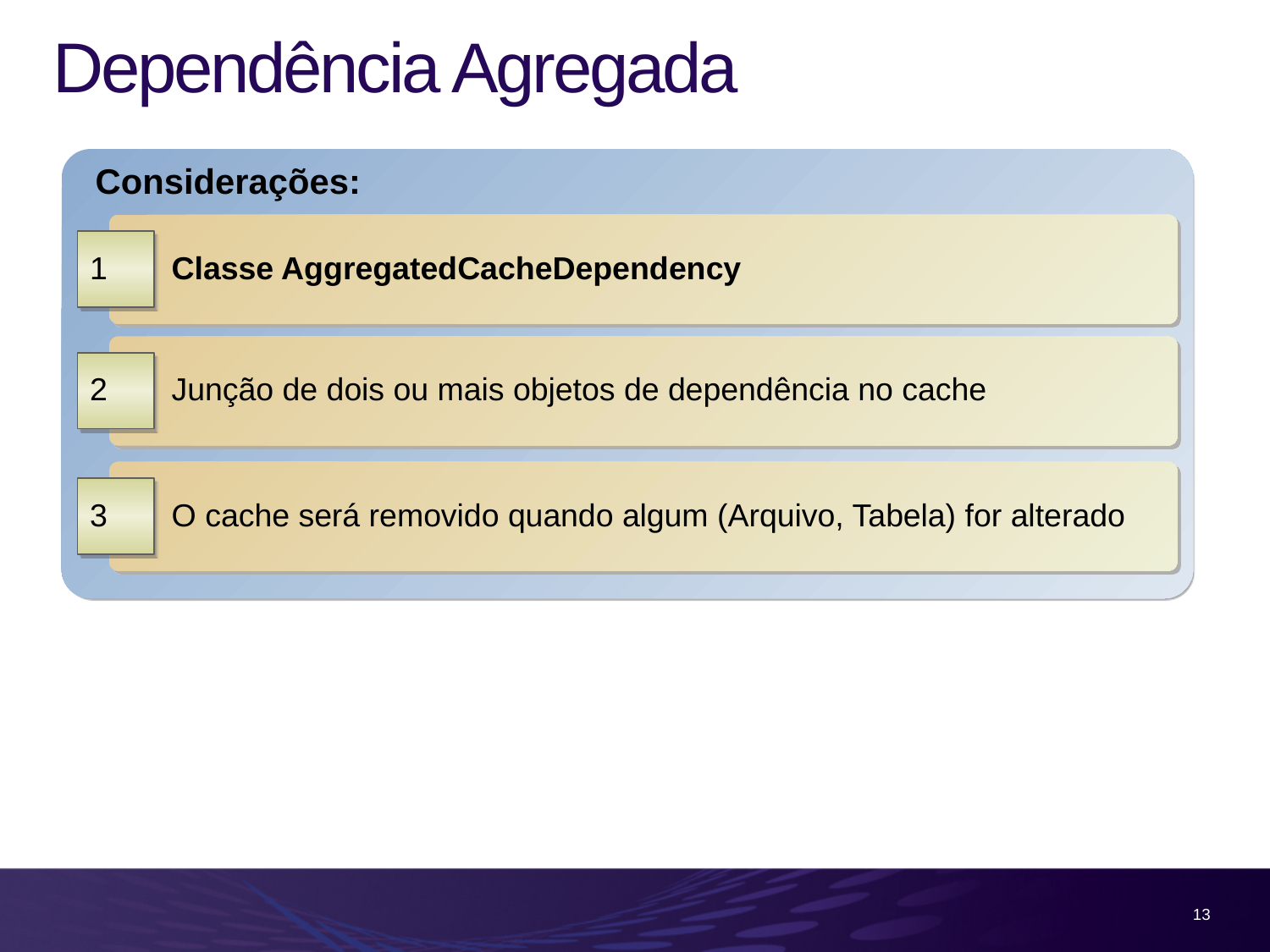

# Dependência Agregada
Considerações:

 Classe AggregatedCacheDependency
1
 Junção de dois ou mais objetos de dependência no cache
2
 O cache será removido quando algum (Arquivo, Tabela) for alterado
3
13